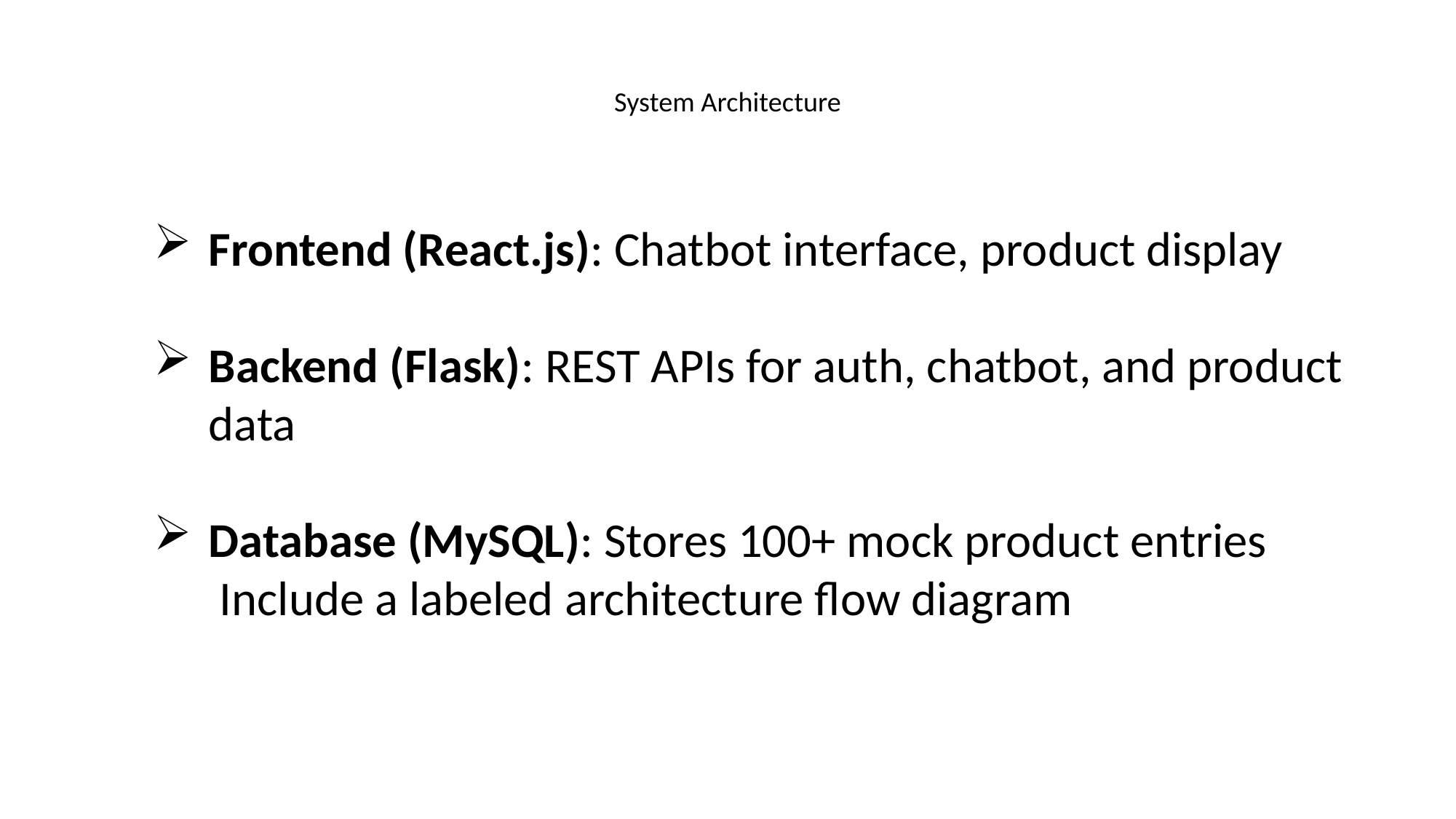

# System Architecture
Frontend (React.js): Chatbot interface, product display

Backend (Flask): REST APIs for auth, chatbot, and product data

Database (MySQL): Stores 100+ mock product entries
      Include a labeled architecture flow diagram